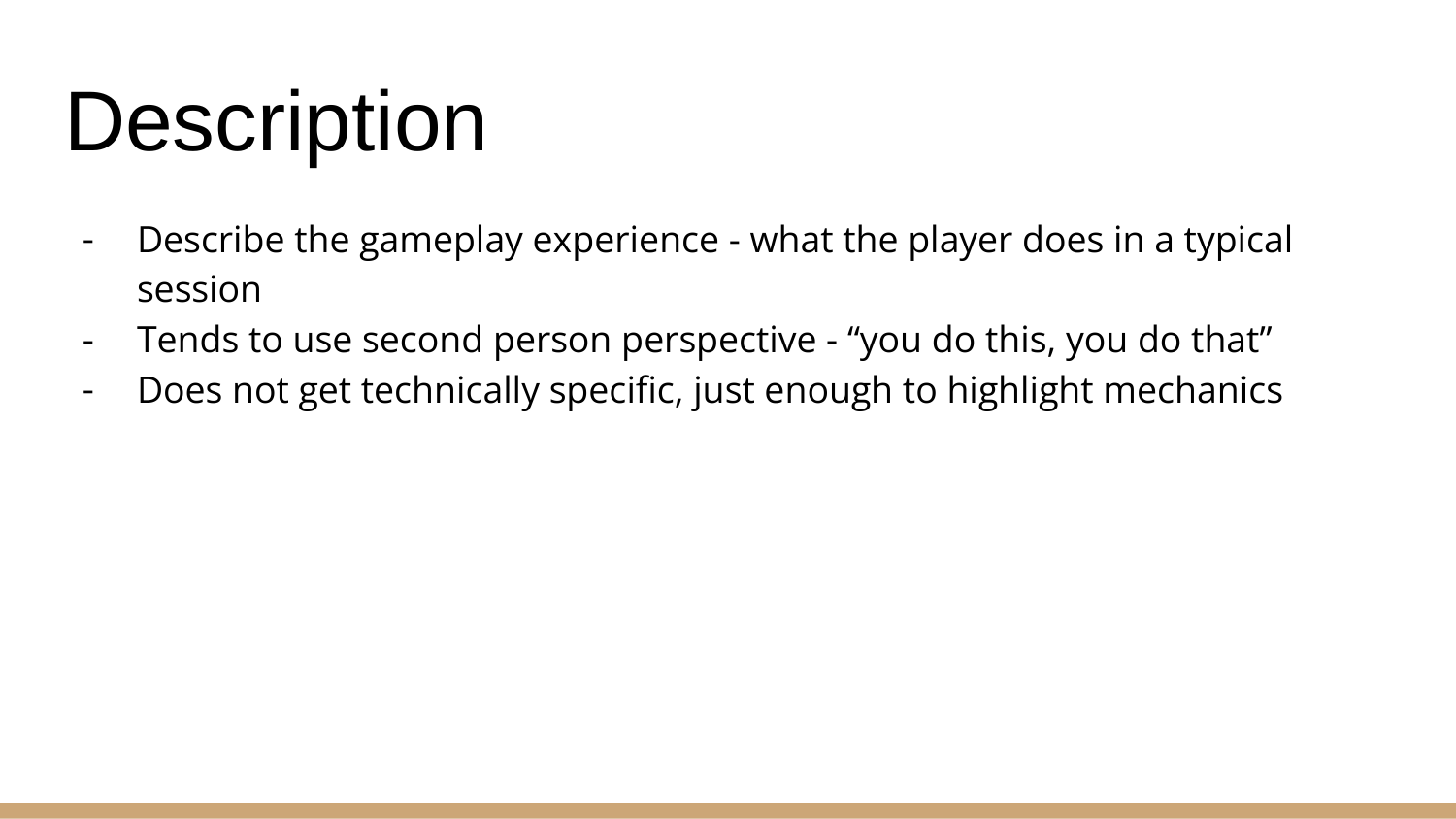

# Description
Describe the gameplay experience - what the player does in a typical session
Tends to use second person perspective - “you do this, you do that”
Does not get technically specific, just enough to highlight mechanics